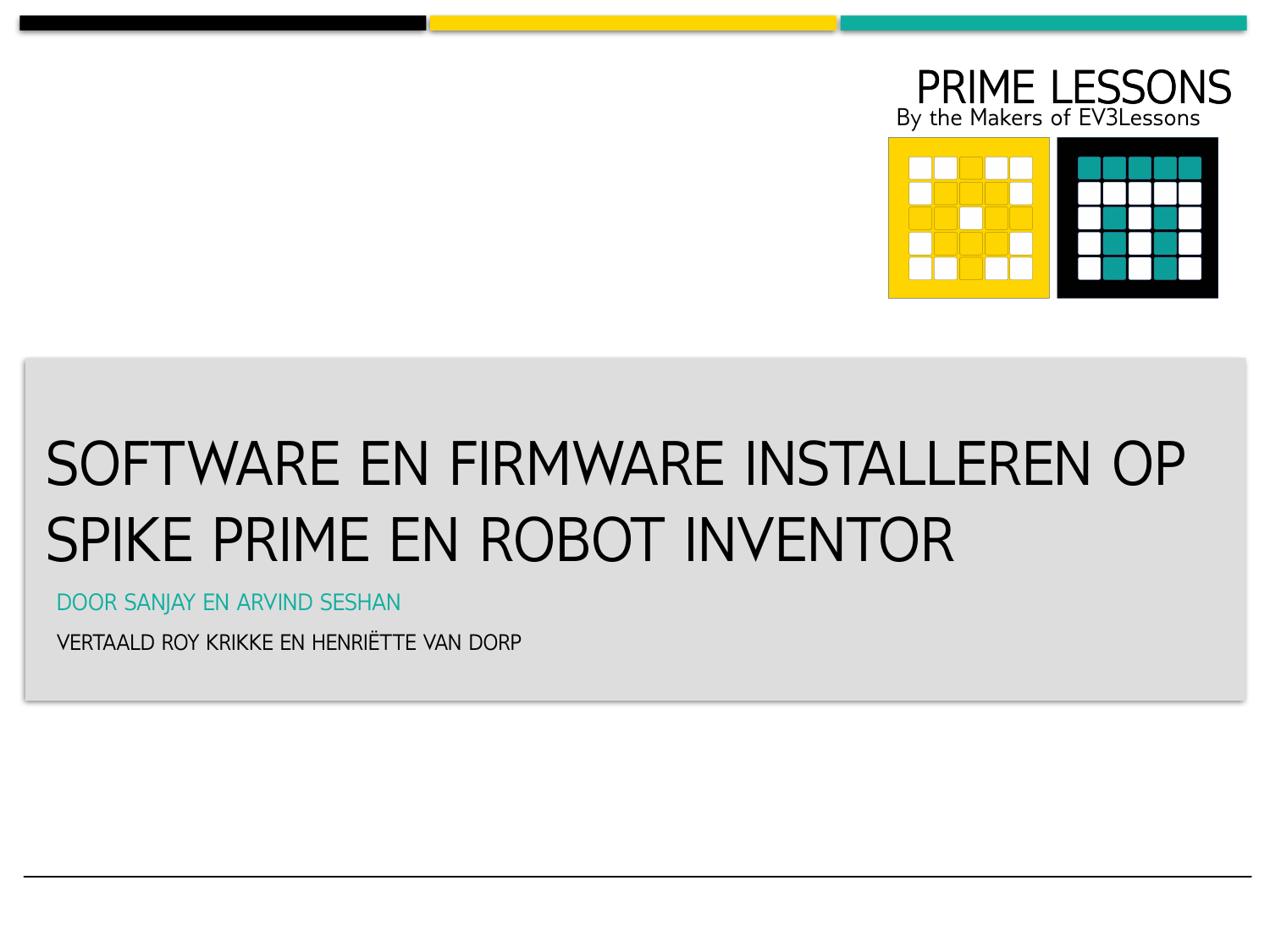

# software en firmware installeren op SPIKE Prime en ROBOT INVENTOR
door sanjay en Arvind Seshan
Vertaald roy krikke en henriëtte van dorp